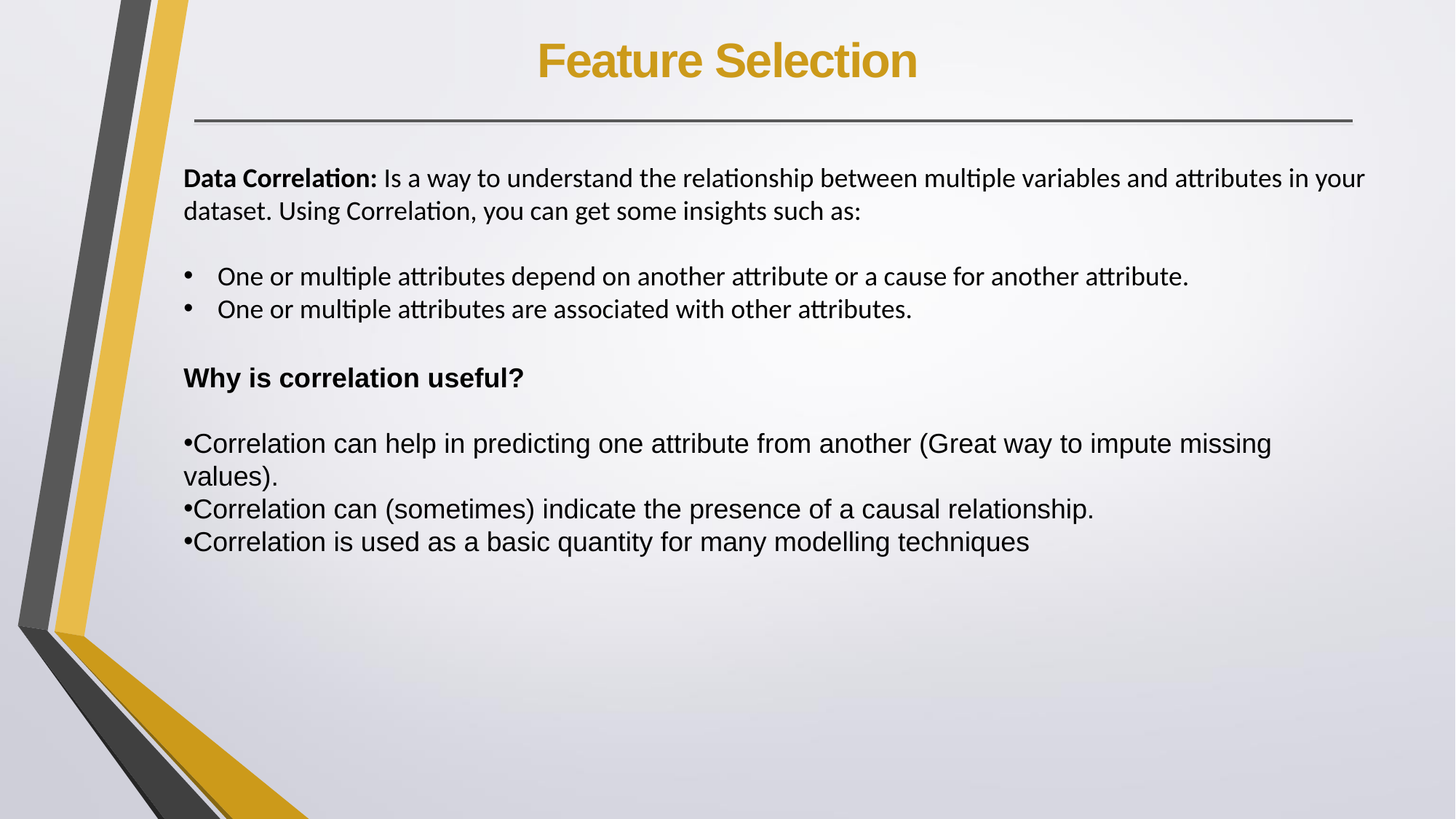

# Feature Selection

Data Correlation: Is a way to understand the relationship between multiple variables and attributes in your dataset. Using Correlation, you can get some insights such as:

One or multiple attributes depend on another attribute or a cause for another attribute.
One or multiple attributes are associated with other attributes.
Why is correlation useful?

Correlation can help in predicting one attribute from another (Great way to impute missing values).
Correlation can (sometimes) indicate the presence of a causal relationship.
Correlation is used as a basic quantity for many modelling techniques